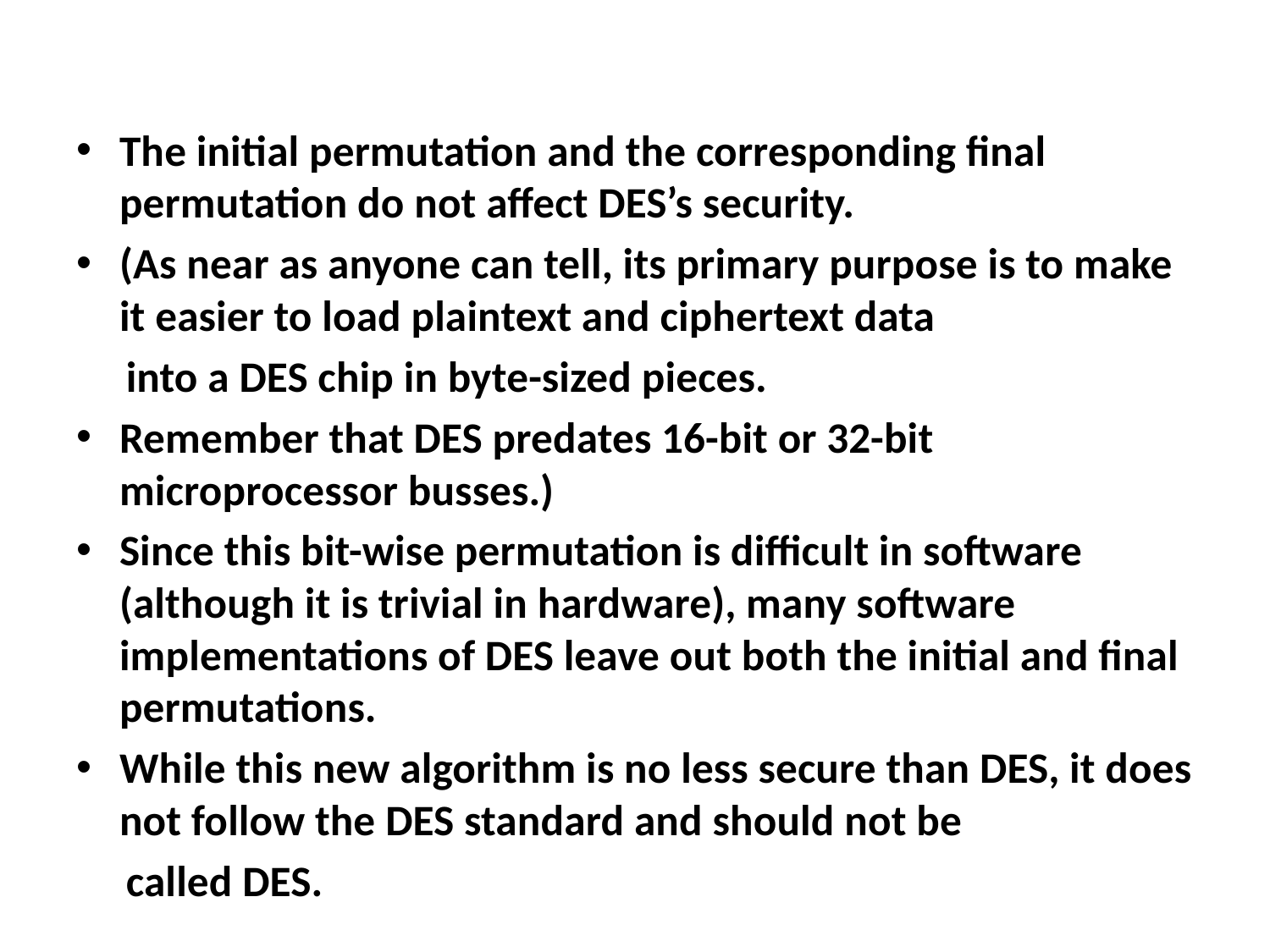

#
The initial permutation and the corresponding final permutation do not affect DES’s security.
(As near as anyone can tell, its primary purpose is to make it easier to load plaintext and ciphertext data
     into a DES chip in byte-sized pieces.
Remember that DES predates 16-bit or 32-bit microprocessor busses.)
Since this bit-wise permutation is difficult in software (although it is trivial in hardware), many software implementations of DES leave out both the initial and final permutations.
While this new algorithm is no less secure than DES, it does not follow the DES standard and should not be
     called DES.